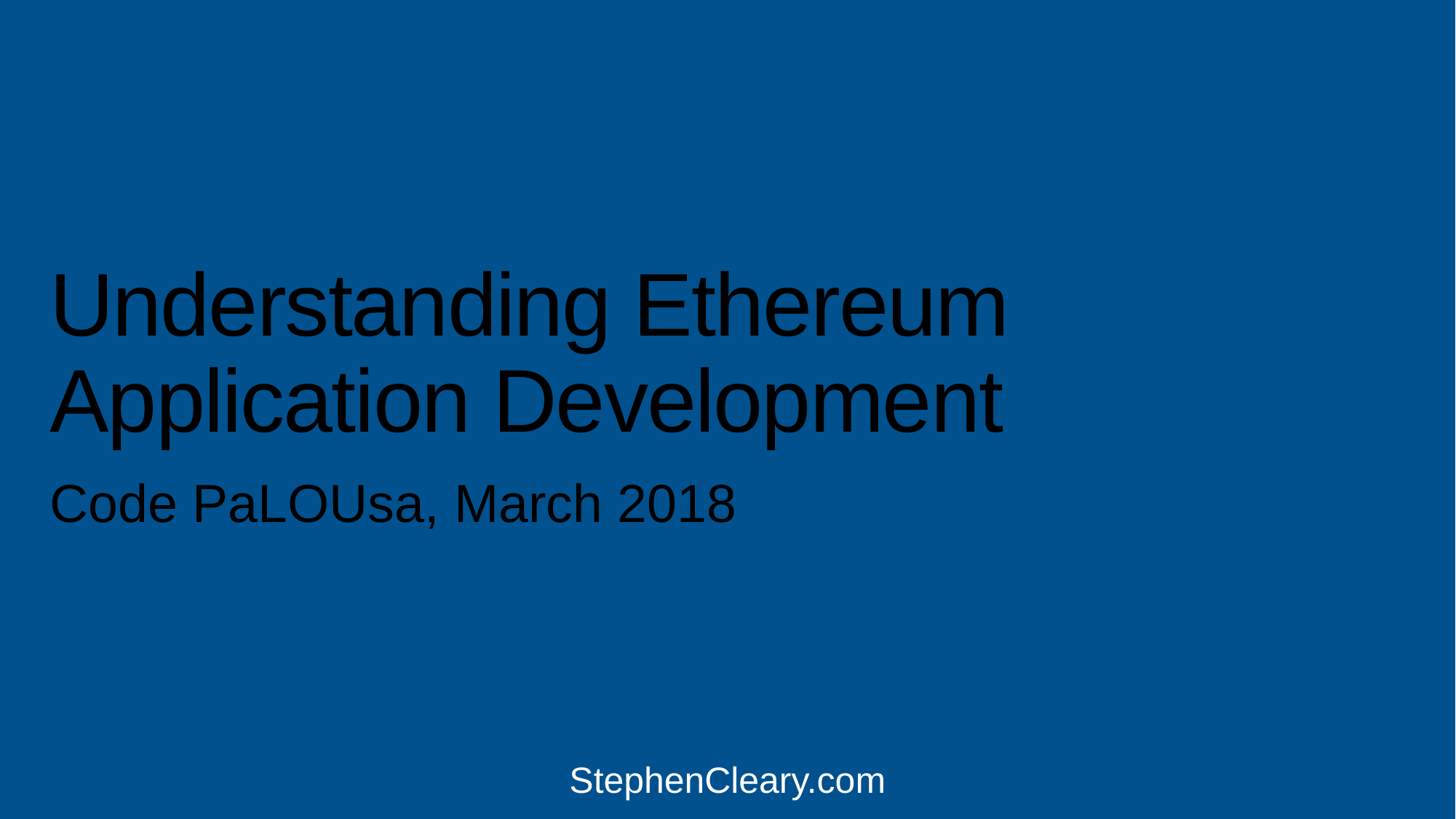

# Understanding Ethereum Application Development
Code PaLOUsa, March 2018